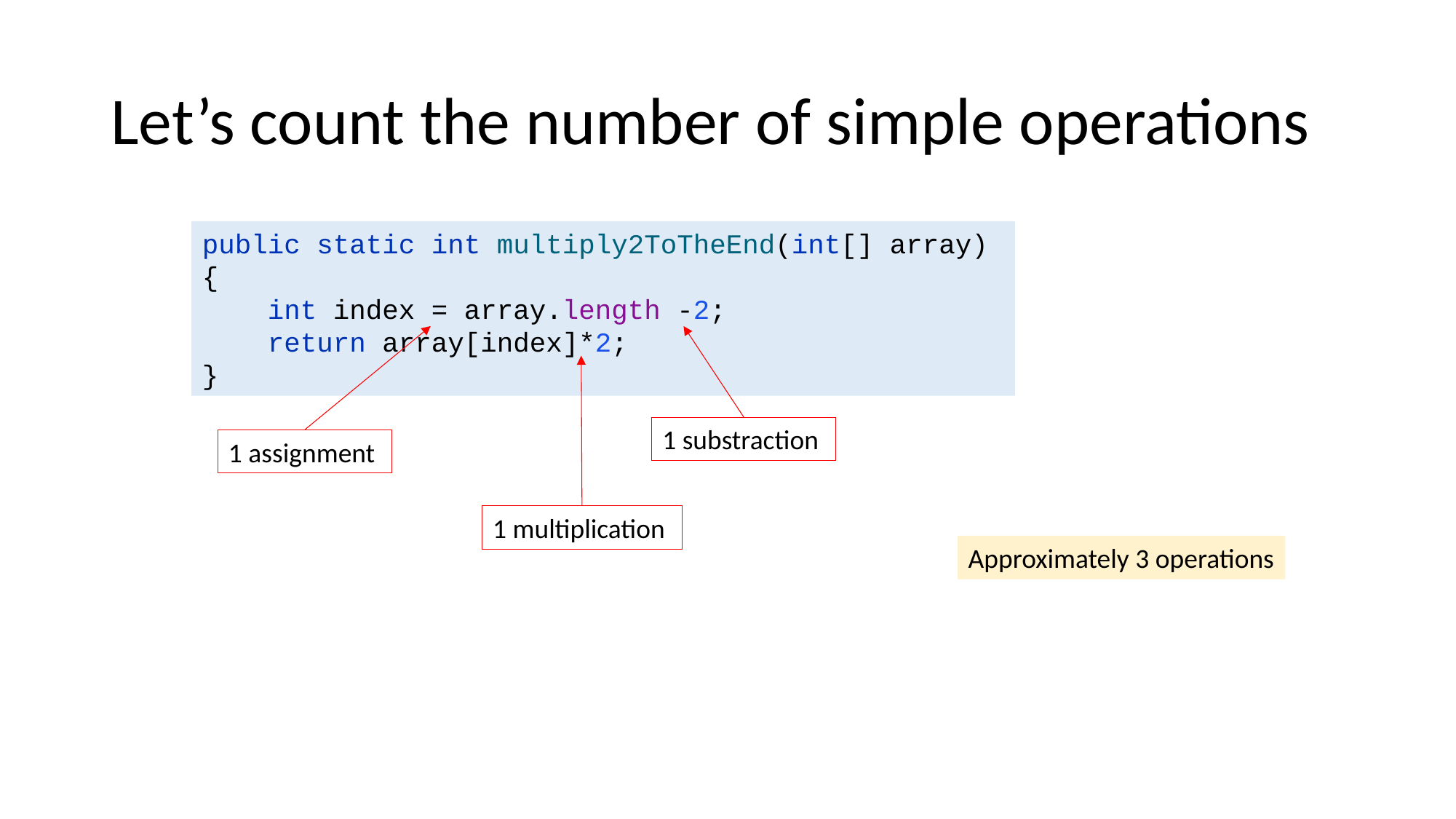

# Let’s count the number of simple operations
public static int multiply2ToTheEnd(int[] array)
{
    int index = array.length -2;
    return array[index]*2;
}
1 substraction
1 assignment
1 multiplication
Approximately 3 operations